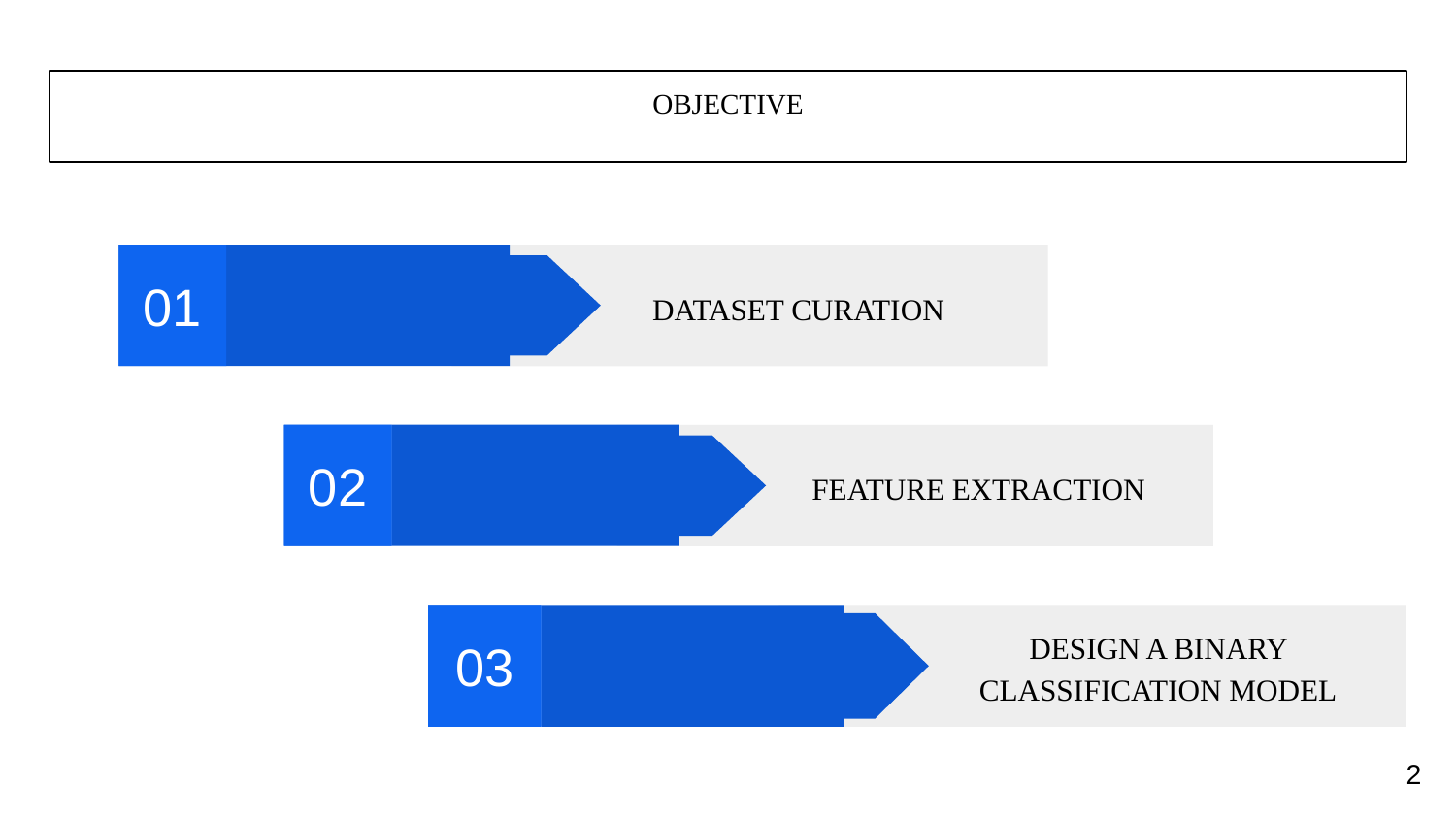

OBJECTIVE

01

DATASET CURATION

02

FEATURE EXTRACTION
DESIGN A BINARY CLASSIFICATION MODEL

03

2